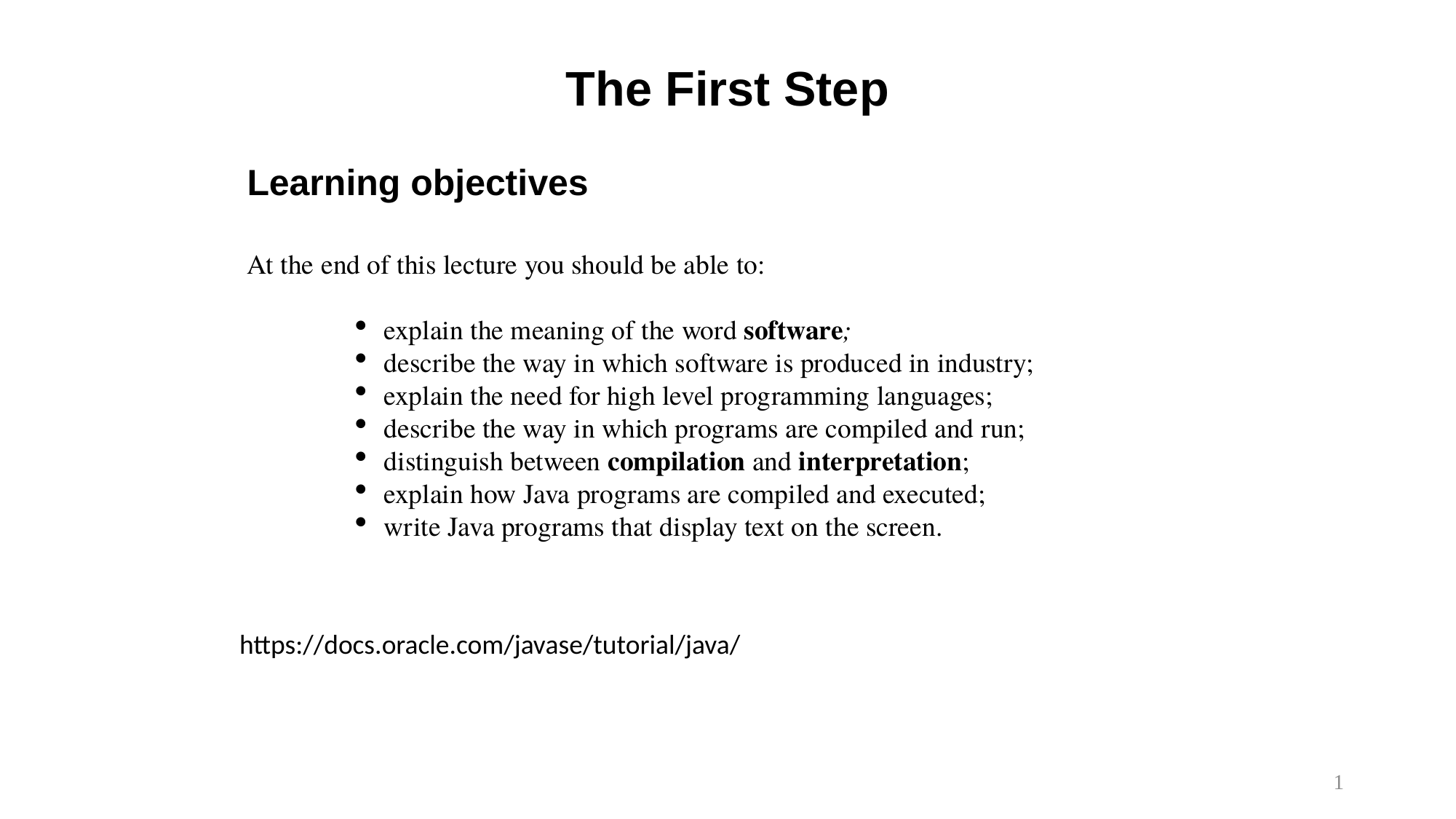

The First Step

Learning objectives

At the end of this lecture you should be able to:

explain the meaning of the word software;
describe the way in which software is produced in industry;
explain the need for high level programming languages;
describe the way in which programs are compiled and run;
distinguish between compilation and interpretation;
explain how Java programs are compiled and executed;
write Java programs that display text on the screen.
https://docs.oracle.com/javase/tutorial/java/
1